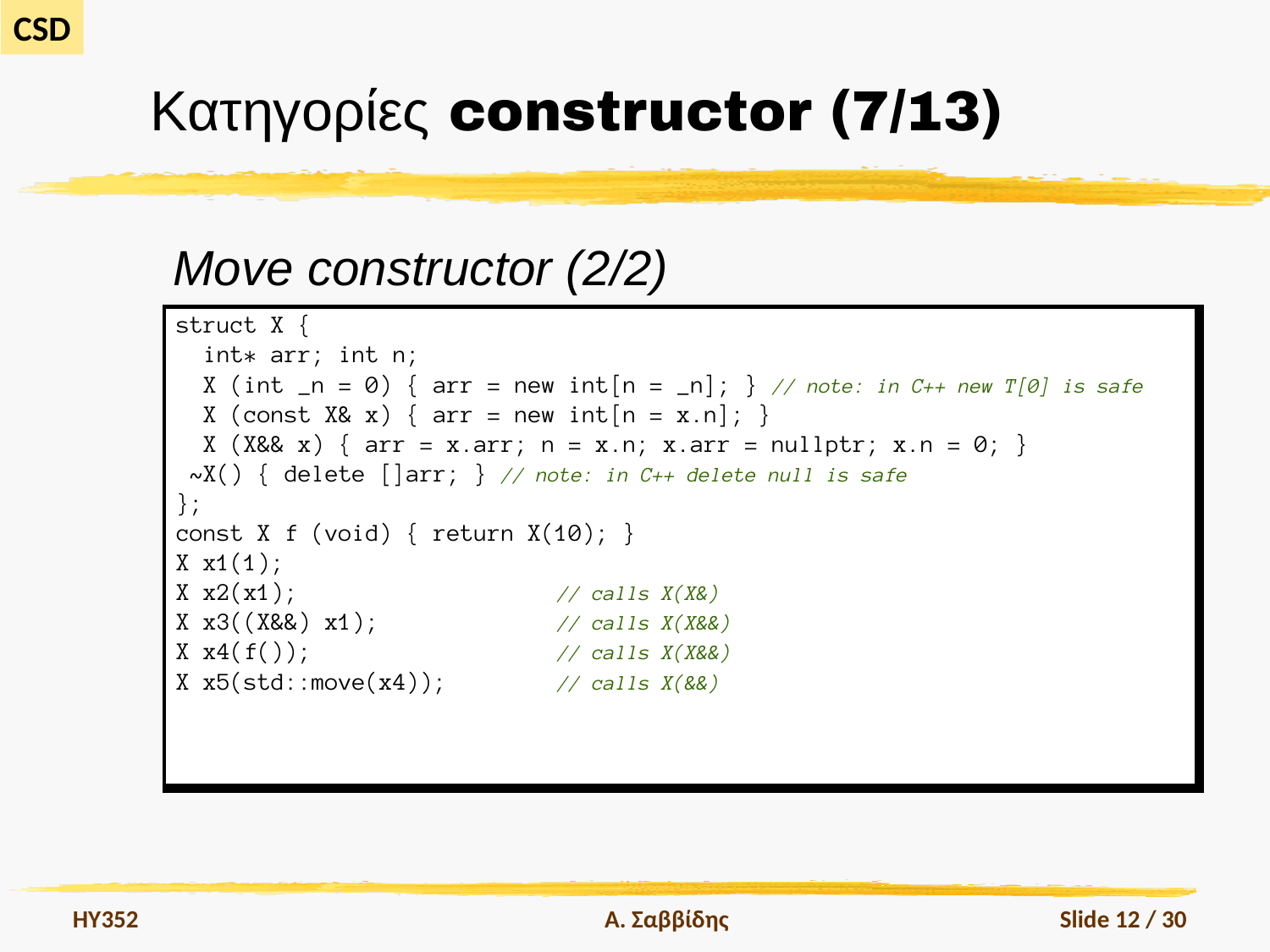

# Κατηγορίες constructor (7/13)
Move constructor (2/2)
| struct X { int\* arr; int n; X (int \_n = 0) { arr = new int[n = \_n]; } // note: in C++ new T[0] is safe X (const X& x) { arr = new int[n = x.n]; } X (X&& x) { arr = x.arr; n = x.n; x.arr = nullptr; x.n = 0; } ~X() { delete []arr; } // note: in C++ delete null is safe }; const X f (void) { return X(10); } X x1(1); X x2(x1); // calls X(X&) X x3((X&&) x1); // calls X(X&&) X x4(f()); // calls X(X&&) X x5(std::move(x4)); // calls X(&&) |
| --- |
HY352
Α. Σαββίδης
Slide 12 / 30